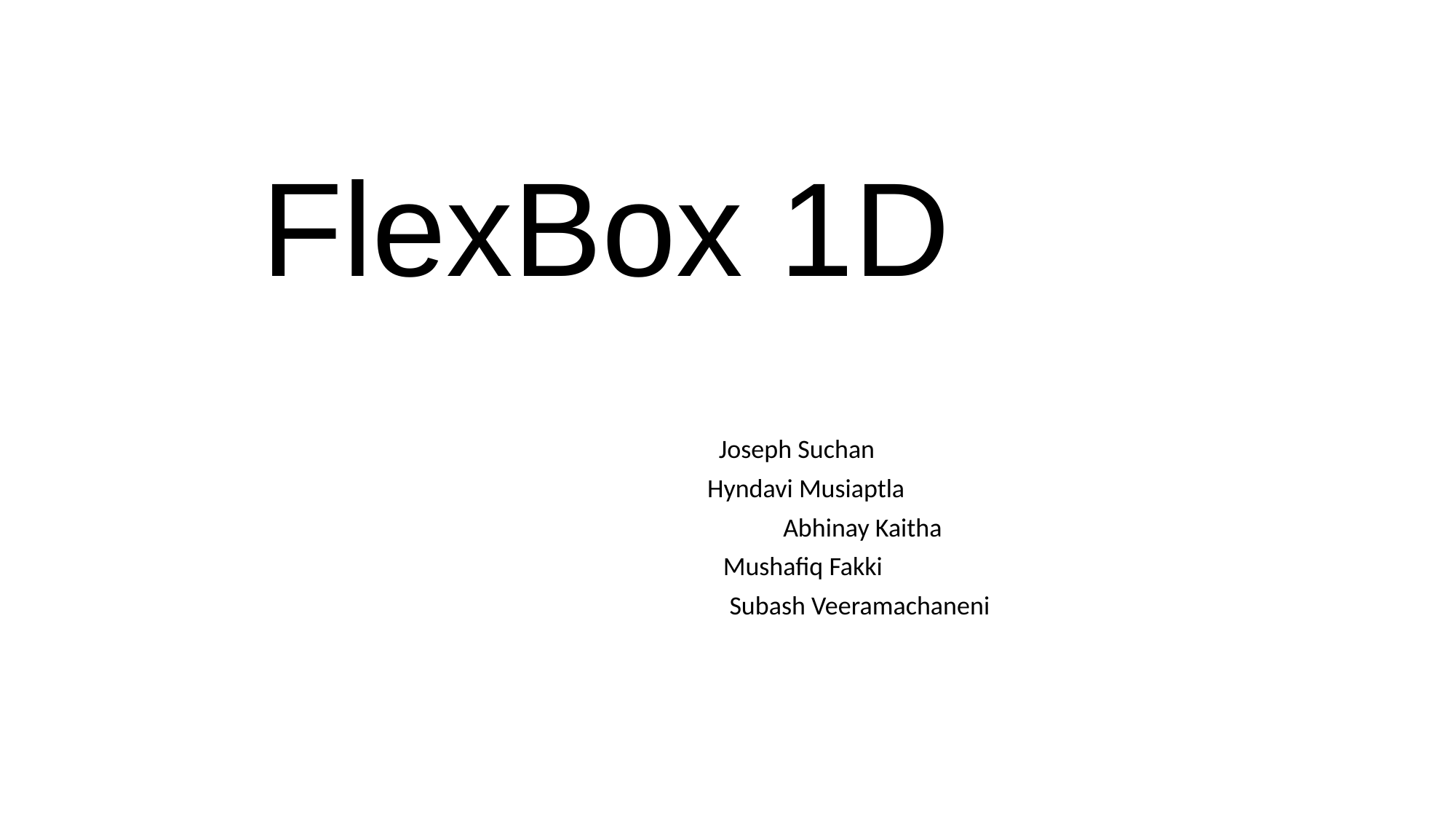

# FlexBox 1D
		          Joseph Suchan
		 	Hyndavi Musiaptla
                                             Abhinay Kaitha
		            Mushafiq Fakki
		                               Subash Veeramachaneni